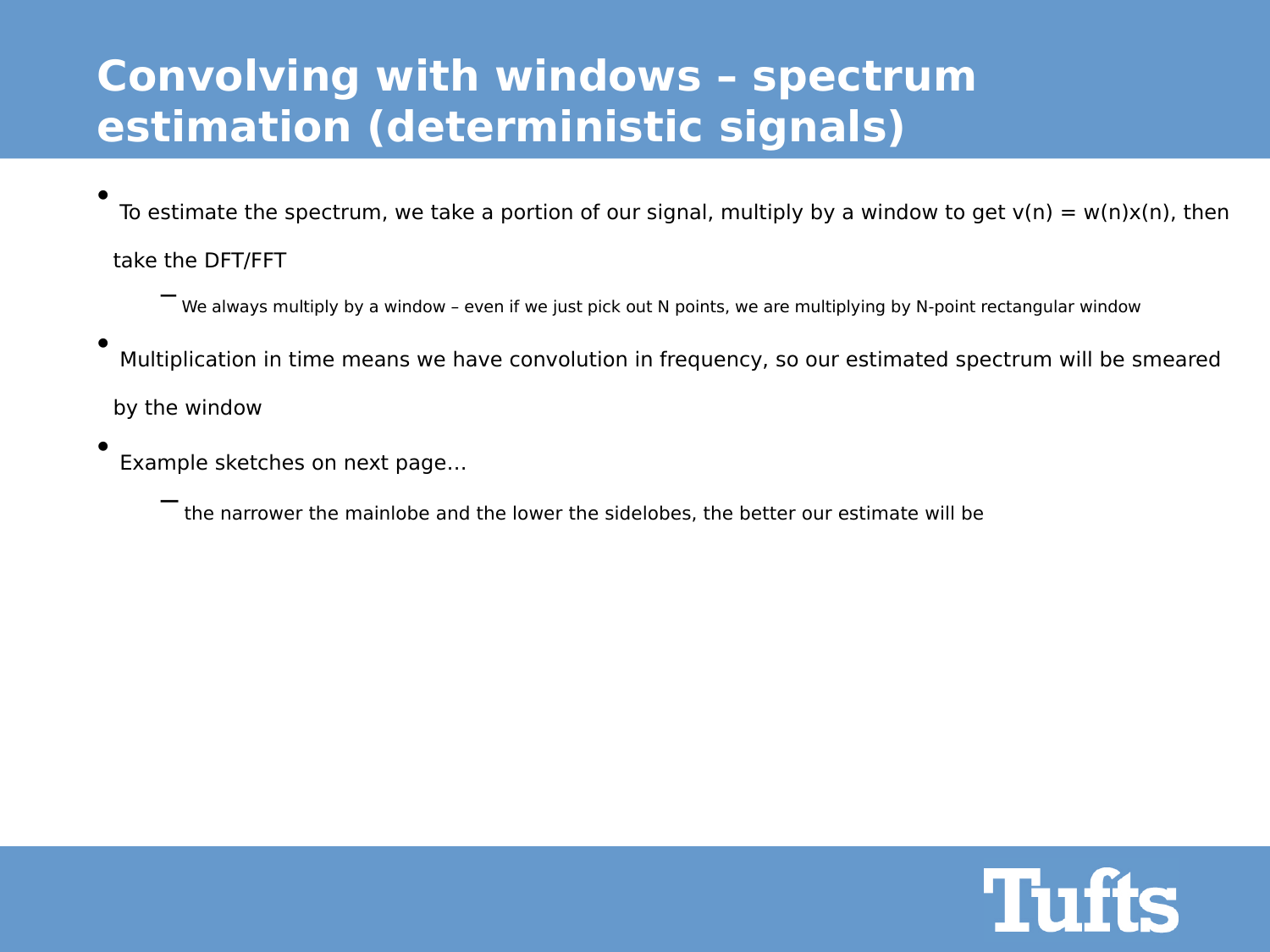

# Convolving with windows – spectrum estimation (deterministic signals)
 To estimate the spectrum, we take a portion of our signal, multiply by a window to get v(n) = w(n)x(n), then take the DFT/FFT
 We always multiply by a window – even if we just pick out N points, we are multiplying by N-point rectangular window
 Multiplication in time means we have convolution in frequency, so our estimated spectrum will be smeared by the window
 Example sketches on next page…
 the narrower the mainlobe and the lower the sidelobes, the better our estimate will be